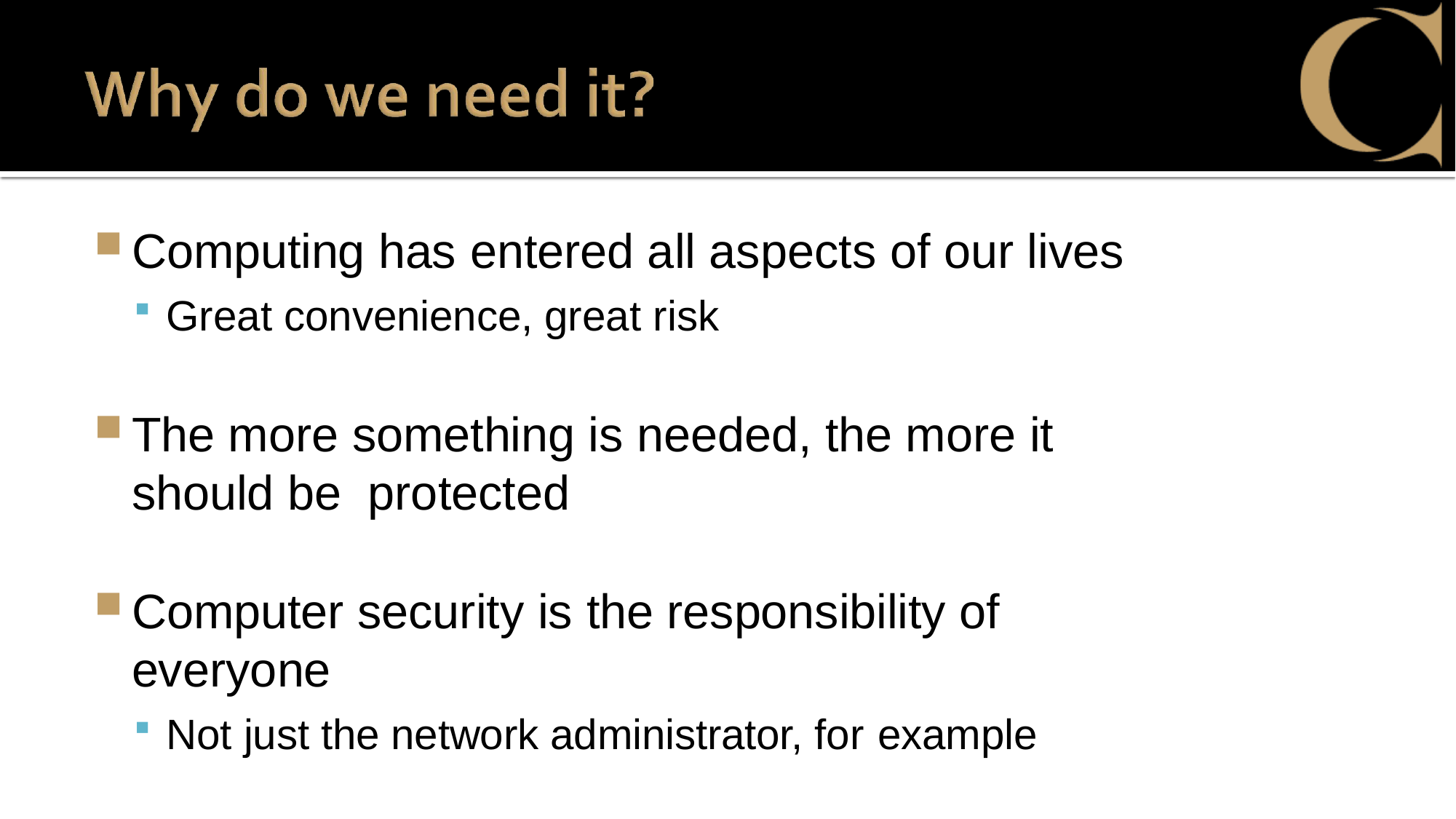

Computing has entered all aspects of our lives
Great convenience, great risk

The more something is needed, the more it should be  protected

Computer security is the responsibility of everyone
Not just the network administrator, for example